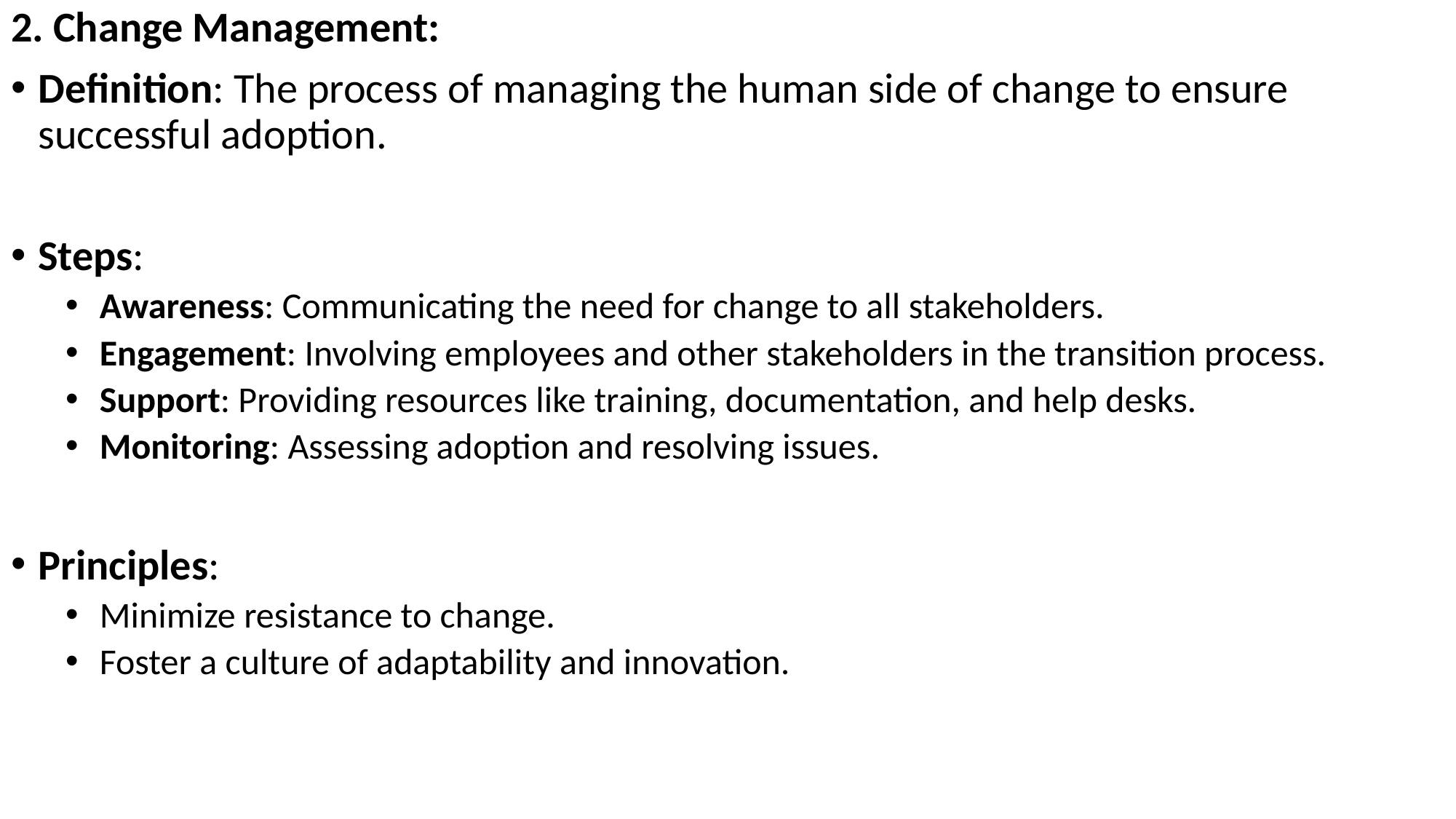

2. Change Management:
Definition: The process of managing the human side of change to ensure successful adoption.

Steps:
Awareness: Communicating the need for change to all stakeholders.
Engagement: Involving employees and other stakeholders in the transition process.
Support: Providing resources like training, documentation, and help desks.
Monitoring: Assessing adoption and resolving issues.

Principles:
Minimize resistance to change.
Foster a culture of adaptability and innovation.